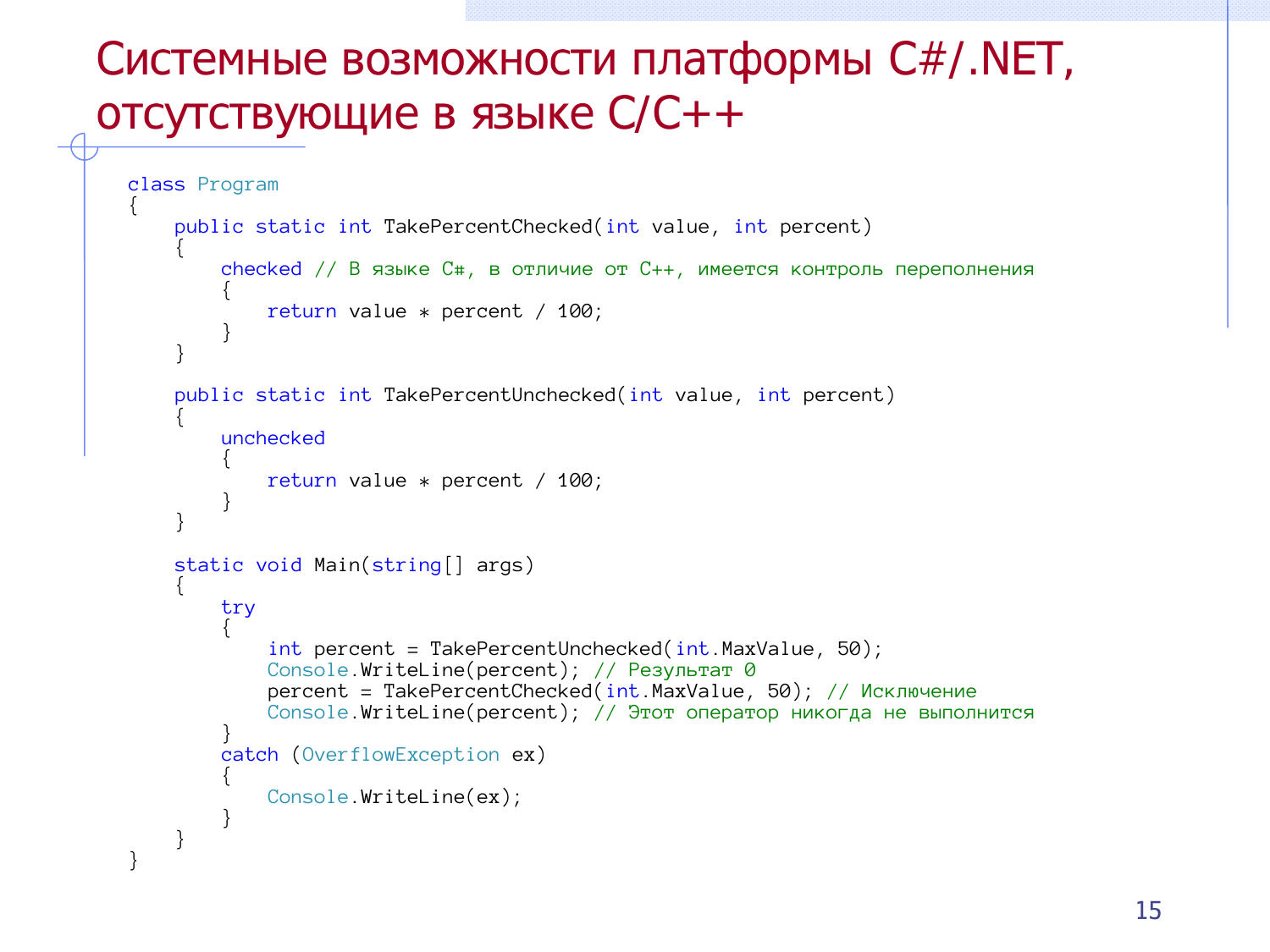

# Системные возможности платформы C#/.NET, отсутствующие в языке C/C++
class Program
{
    public static int TakePercentChecked(int value, int percent)
    {
        checked // В языке C#, в отличие от С++, имеется контроль переполнения
        {
            return value * percent / 100;
        }
    }

    public static int TakePercentUnchecked(int value, int percent)
    {
        unchecked
        {
            return value * percent / 100;
        }
    }

    static void Main(string[] args)
    {
        try
        {
            int percent = TakePercentUnchecked(int.MaxValue, 50);
            Console.WriteLine(percent); // Результат 0
            percent = TakePercentChecked(int.MaxValue, 50); // Исключение
            Console.WriteLine(percent); // Этот оператор никогда не выполнится
        }
        catch (OverflowException ex)
        {
            Console.WriteLine(ex);
        }
    }
}

15